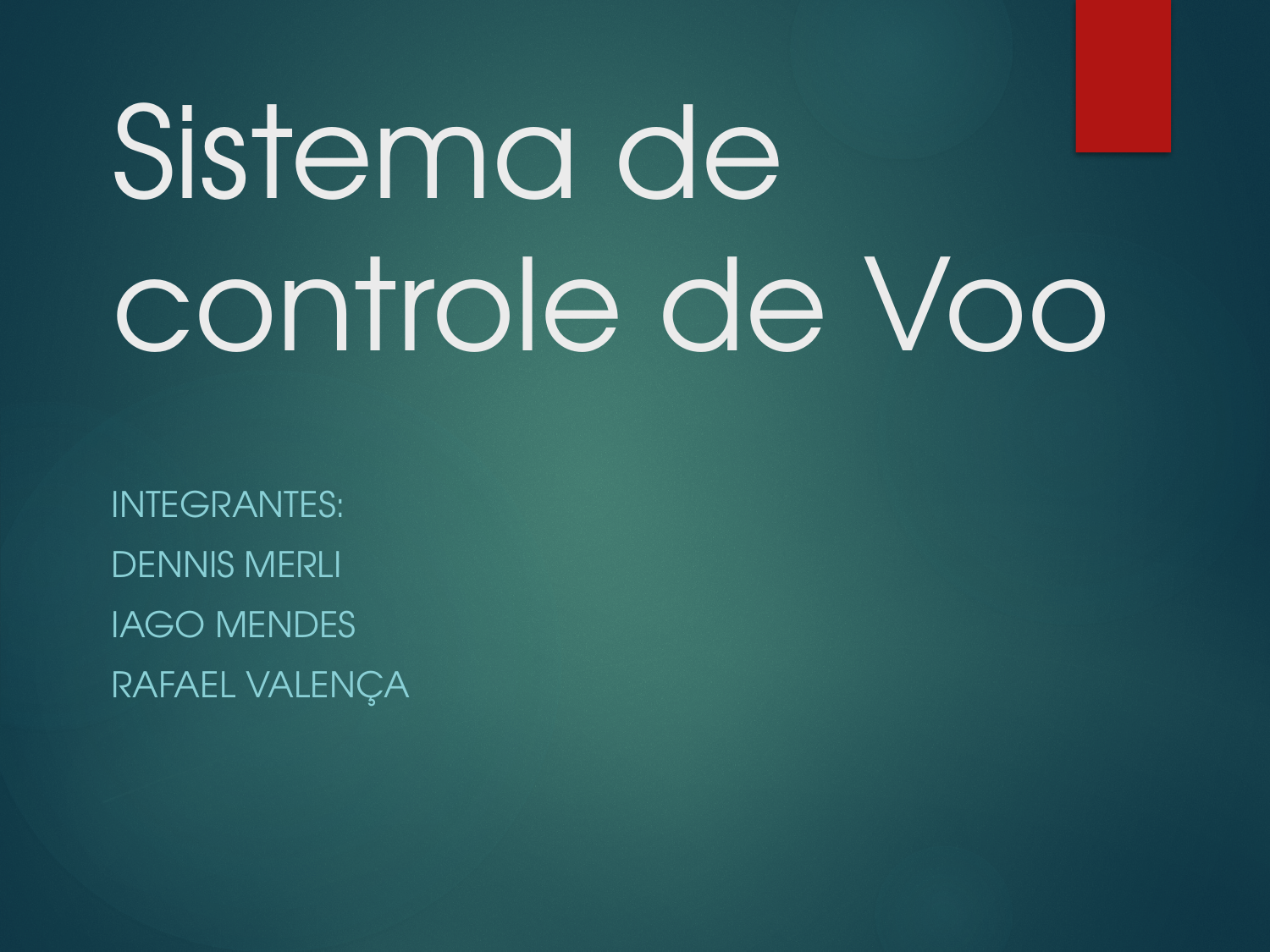

# Sistema de controle de Voo
Integrantes:
Dennis Merli
Iago Mendes
Rafael Valença